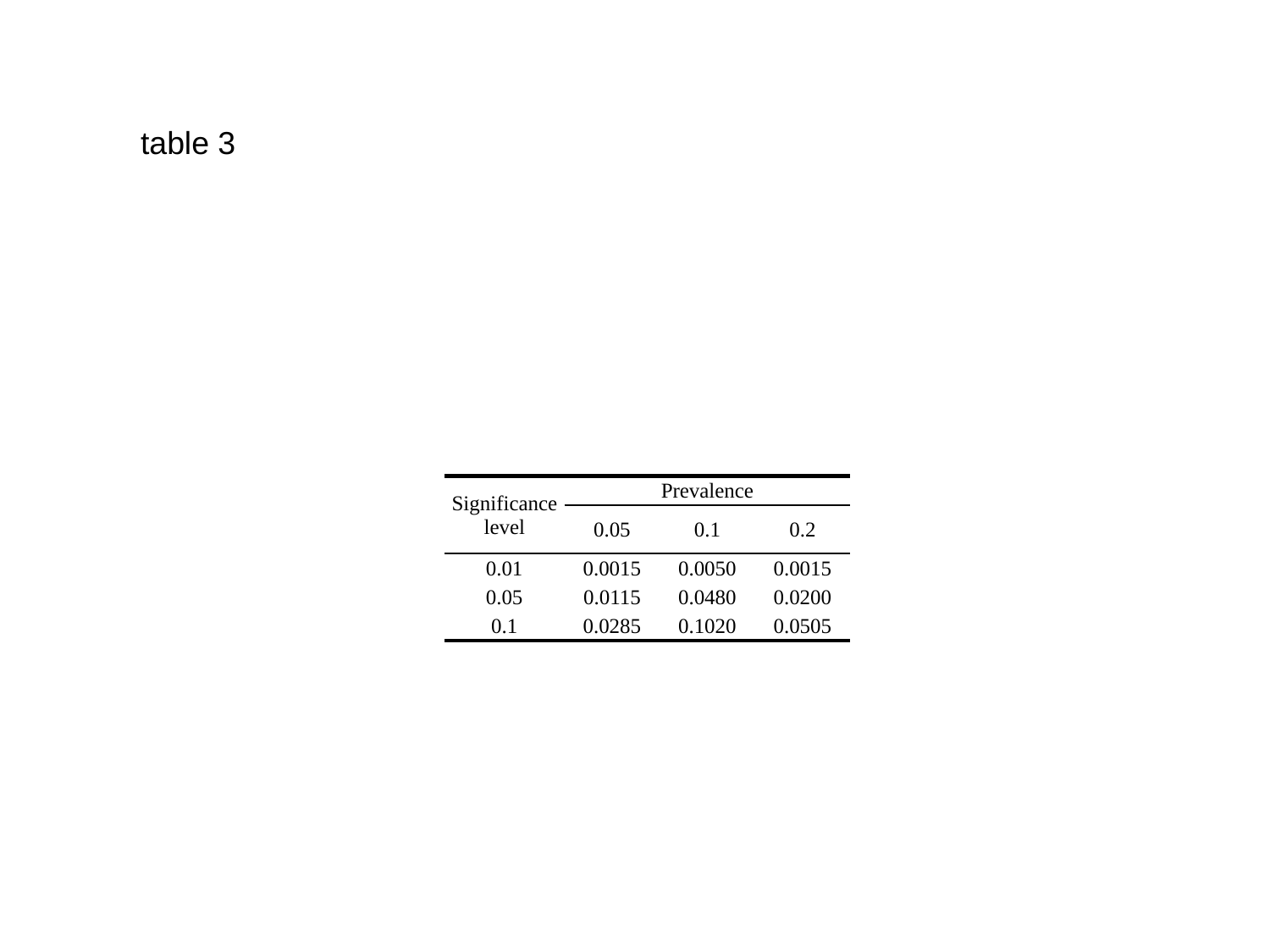

table 3
| Significance level | Prevalence |  |  |
| --- | --- | --- | --- |
|  | 0.05 | 0.1 | 0.2 |
| 0.01 | 0.0015 | 0.0050 | 0.0015 |
| 0.05 | 0.0115 | 0.0480 | 0.0200 |
| 0.1 | 0.0285 | 0.1020 | 0.0505 |